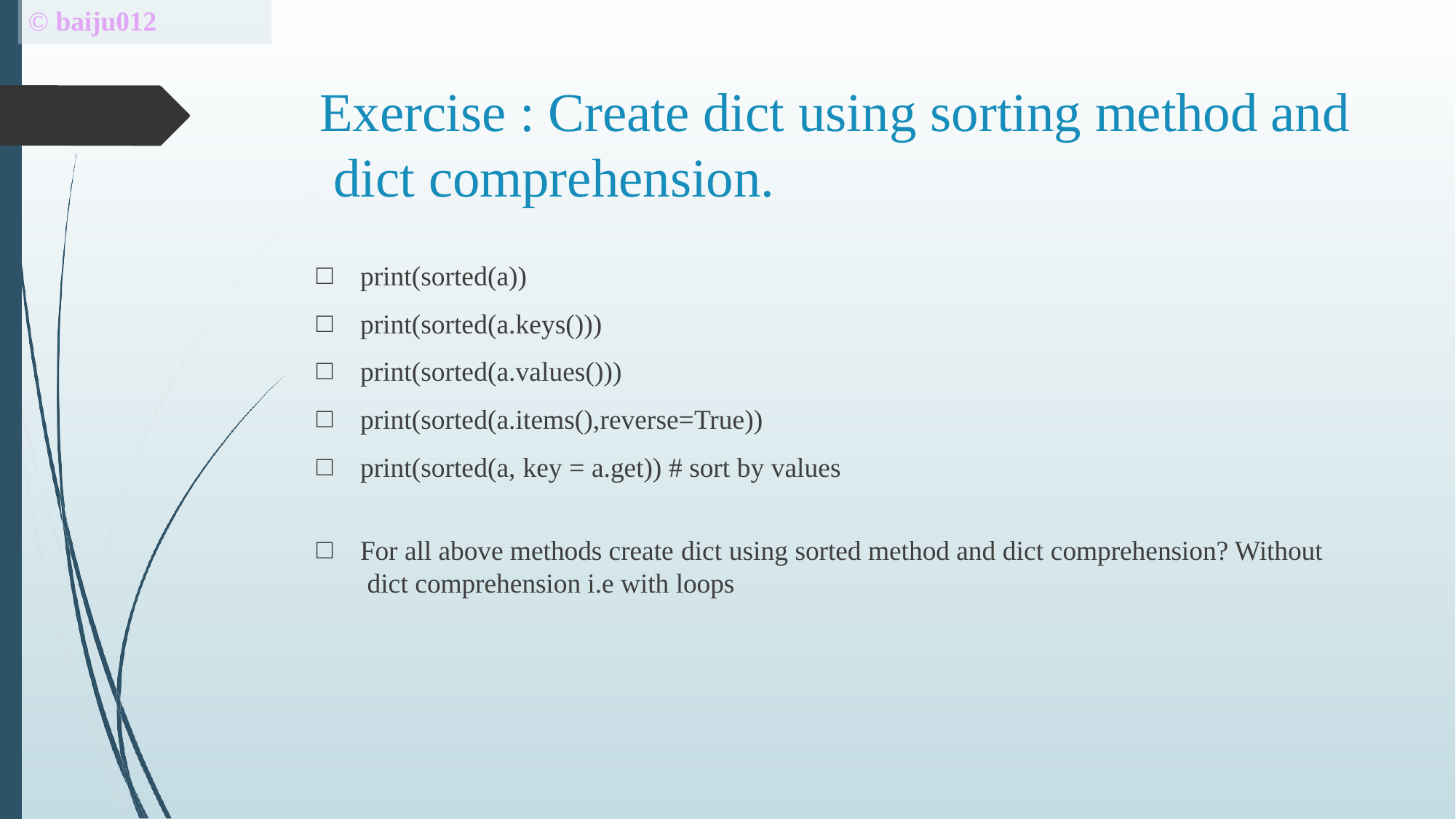

# © baiju012
Exercise : Create dict using sorting method and  dict comprehension.
print(sorted(a))
print(sorted(a.keys()))
print(sorted(a.values()))
print(sorted(a.items(),reverse=True))
print(sorted(a, key = a.get)) # sort by values

For all above methods create dict using sorted method and dict comprehension? Without  dict comprehension i.e with loops